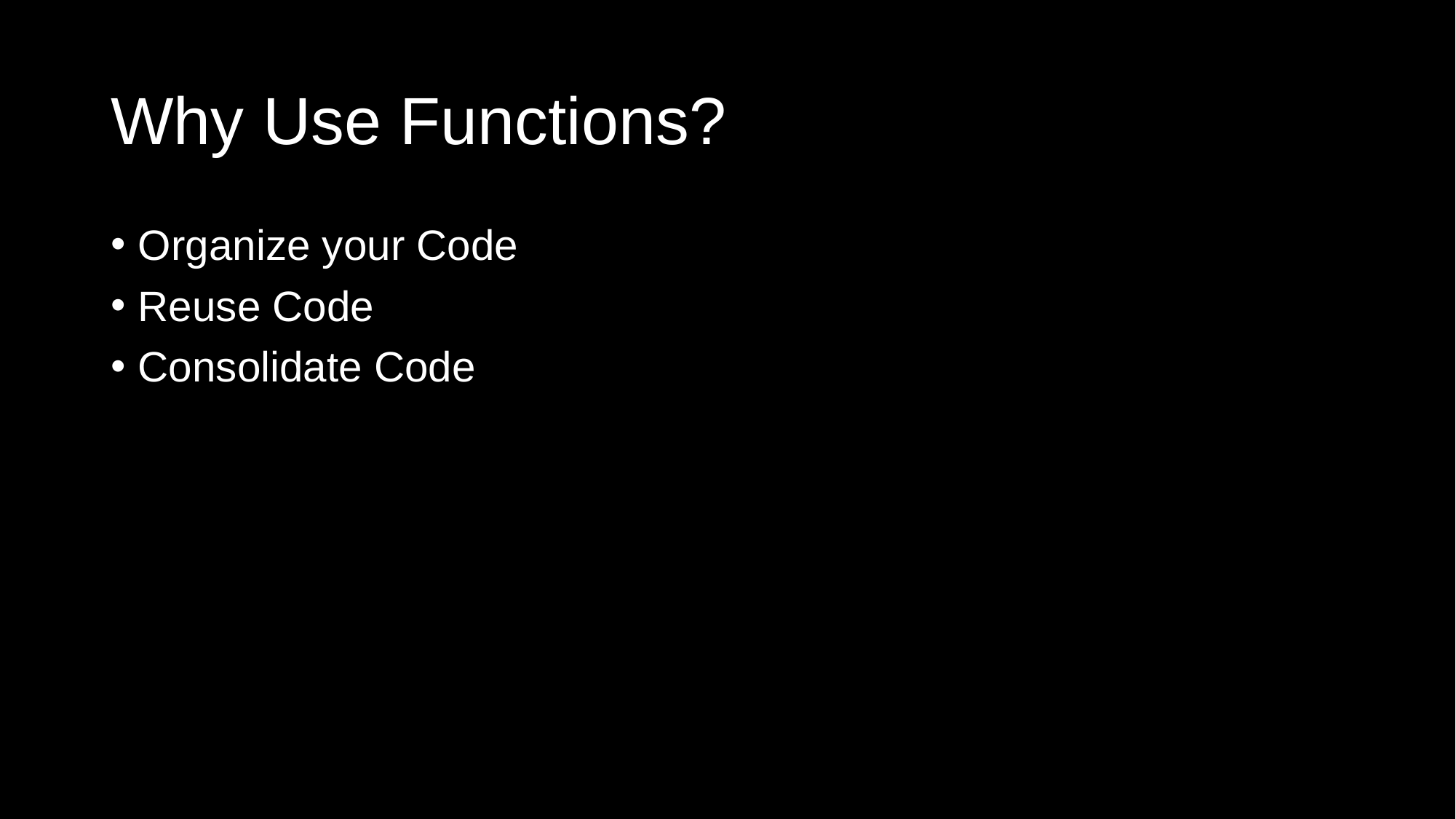

# Why Use Functions?
Organize your Code
Reuse Code
Consolidate Code